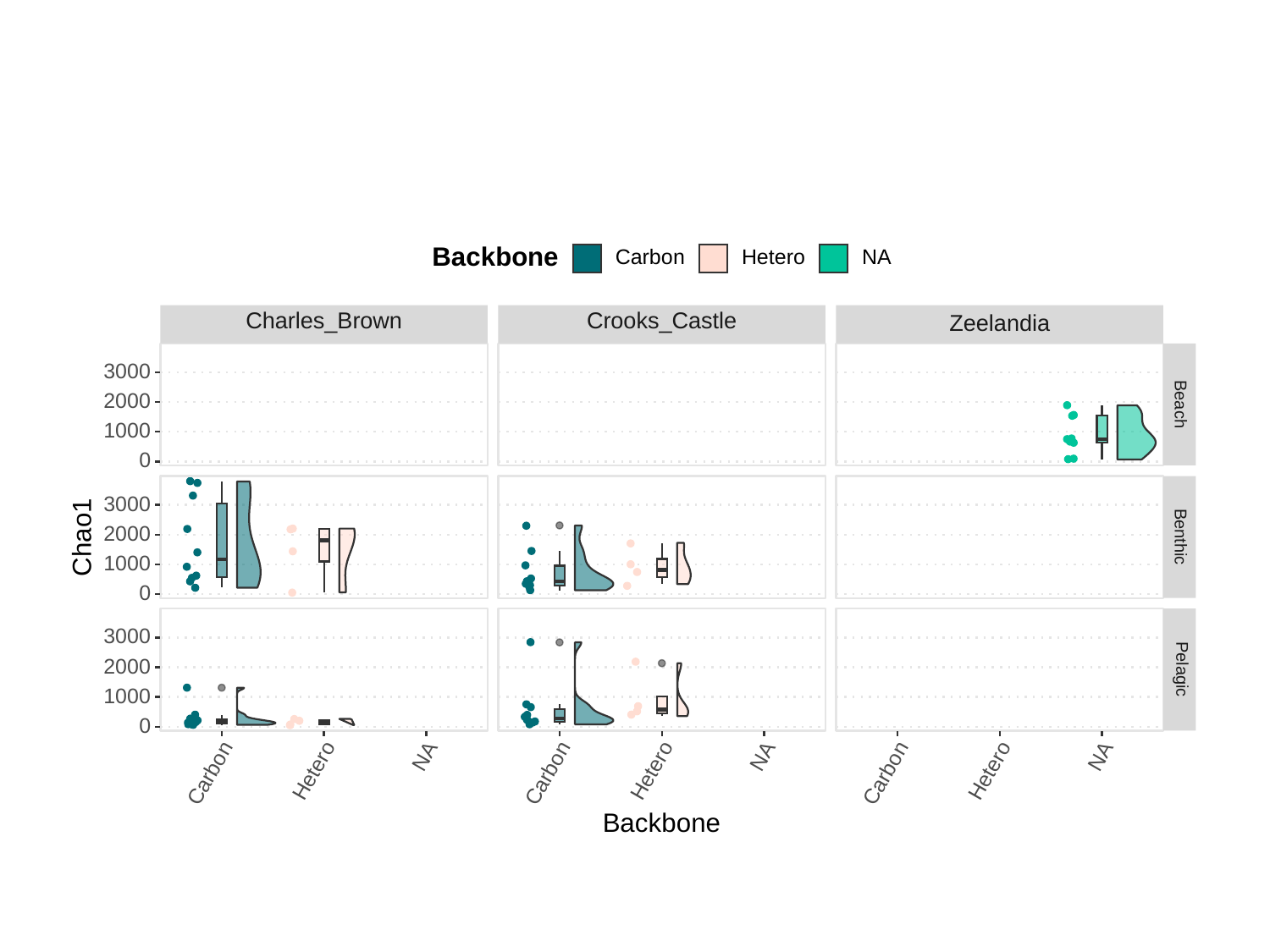

Backbone
Carbon
Hetero

NA

Charles_Brown
Crooks_Castle
Zeelandia

3000

2000
Beach

1000

0

3000

2000
Chao1

Benthic

1000

0

3000

2000

Pelagic

1000

0

NA
NA
NA
Hetero
Hetero
Hetero
Carbon
Carbon
Carbon
Backbone